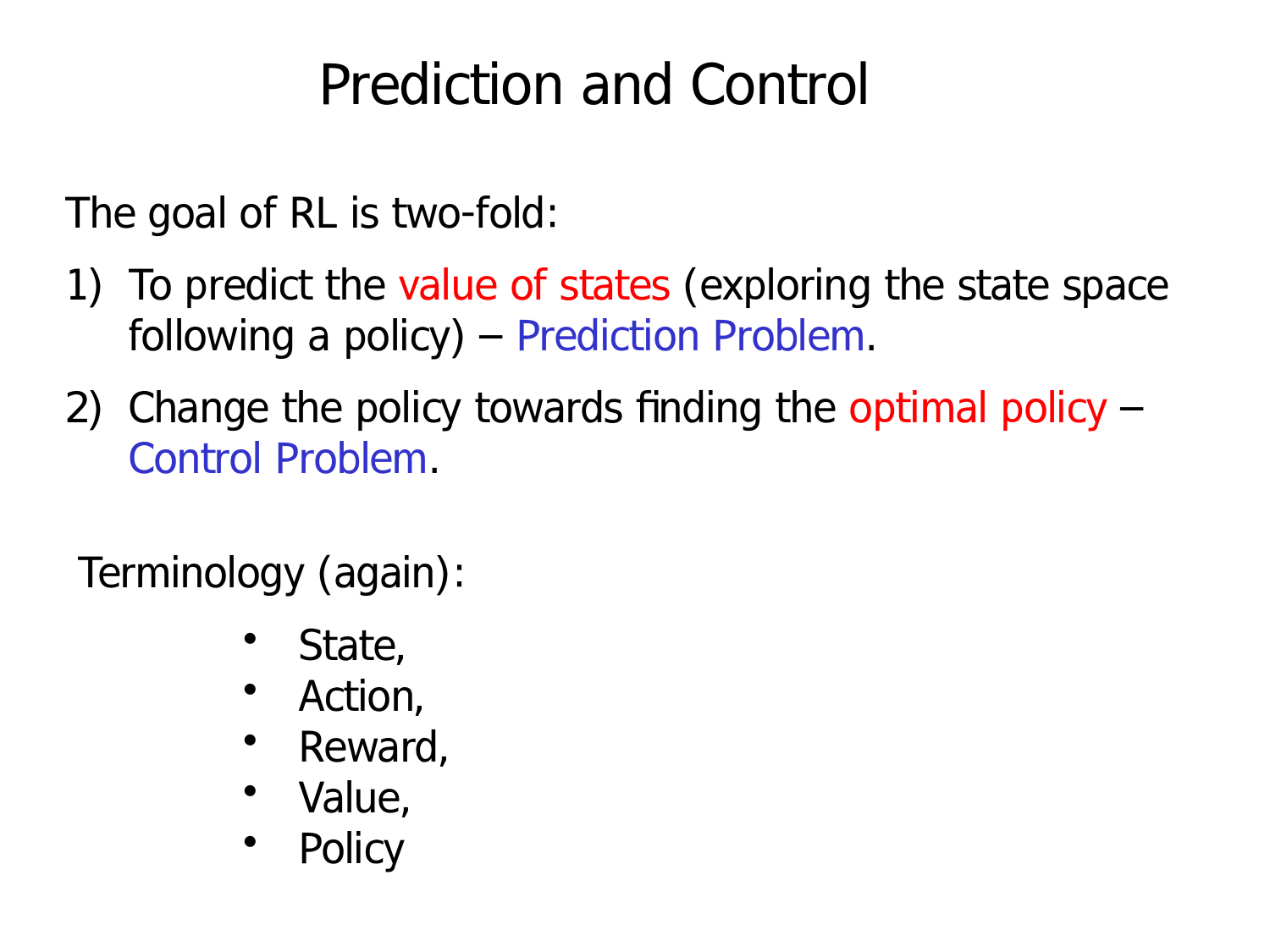

Prediction and Control
The goal of RL is two-fold:
To predict the value of states (exploring the state space following a policy) – Prediction Problem.
Change the policy towards finding the optimal policy – Control Problem.
Terminology (again):
  State,
  Action,
  Reward,
  Value,
  Policy